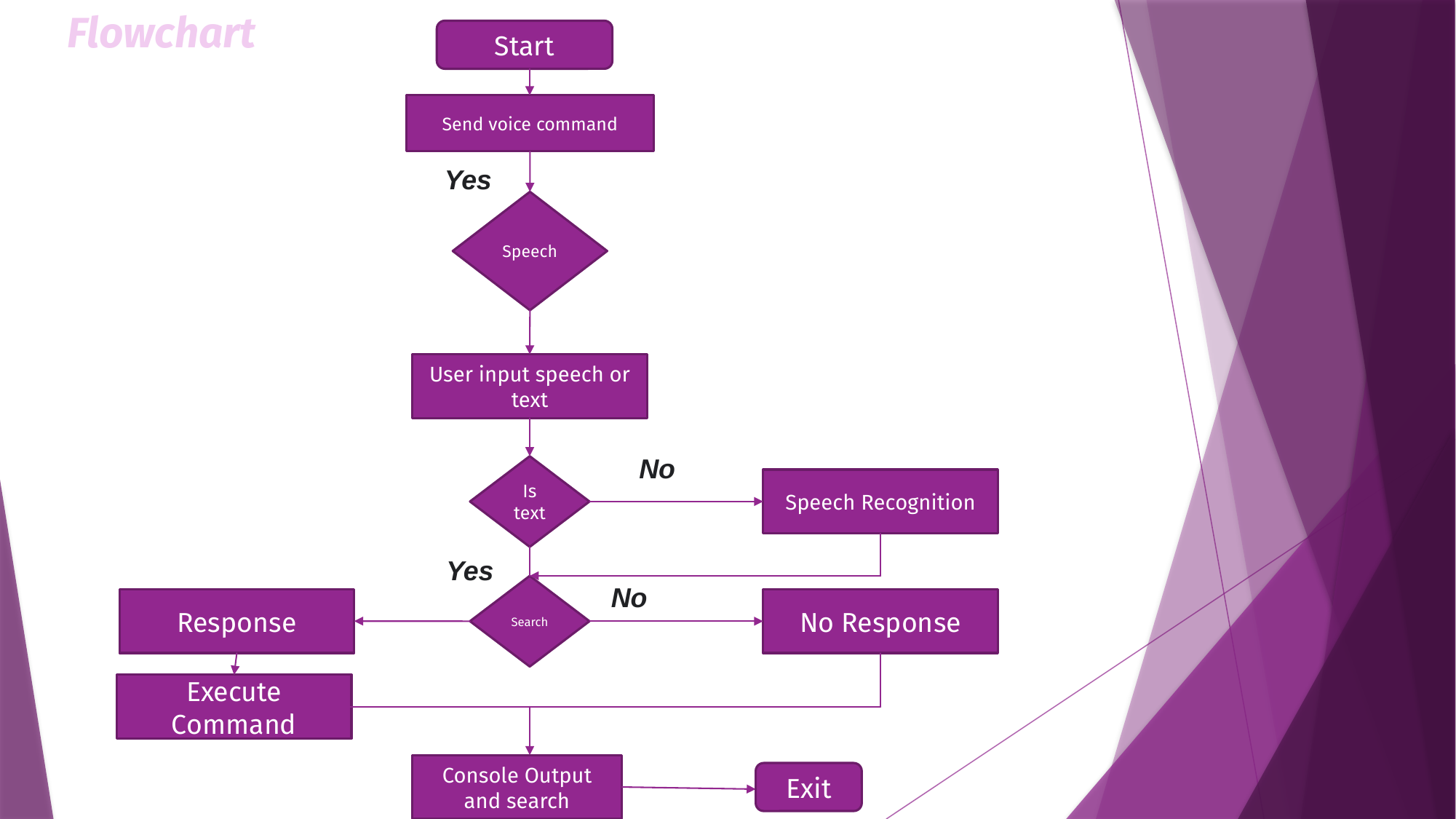

Flowchart
Start
Send voice command
Yes
Speech
User input speech or text
No
Is text
Speech Recognition
Yes
No
Search
Response
No Response
Execute Command
Console Output and search
Exit